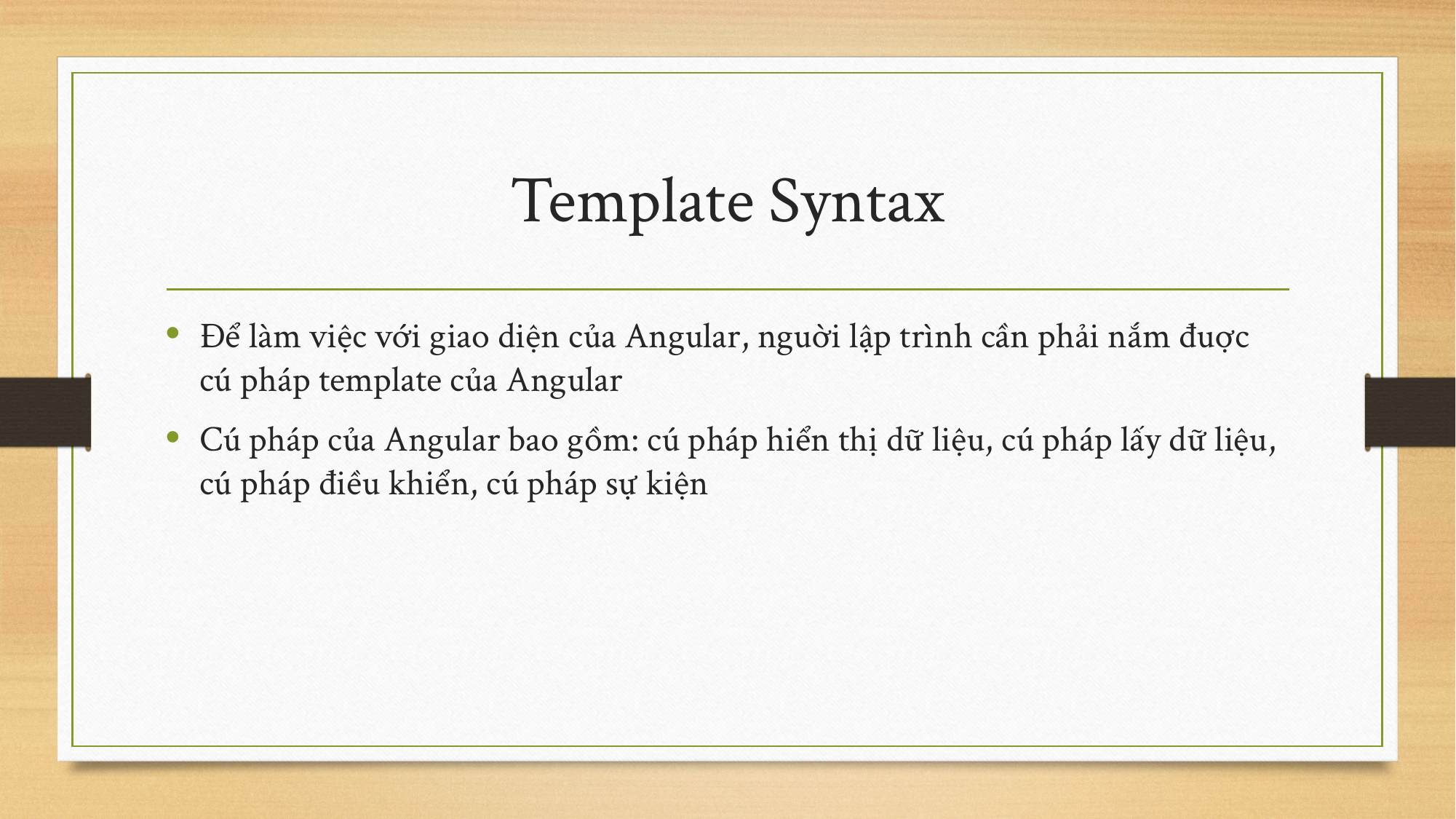

# Template Syntax
Để làm việc với giao diện của Angular, nguời lập trình cần phải nắm đuợc cú pháp template của Angular
Cú pháp của Angular bao gồm: cú pháp hiển thị dữ liệu, cú pháp lấy dữ liệu, cú pháp điều khiển, cú pháp sự kiện